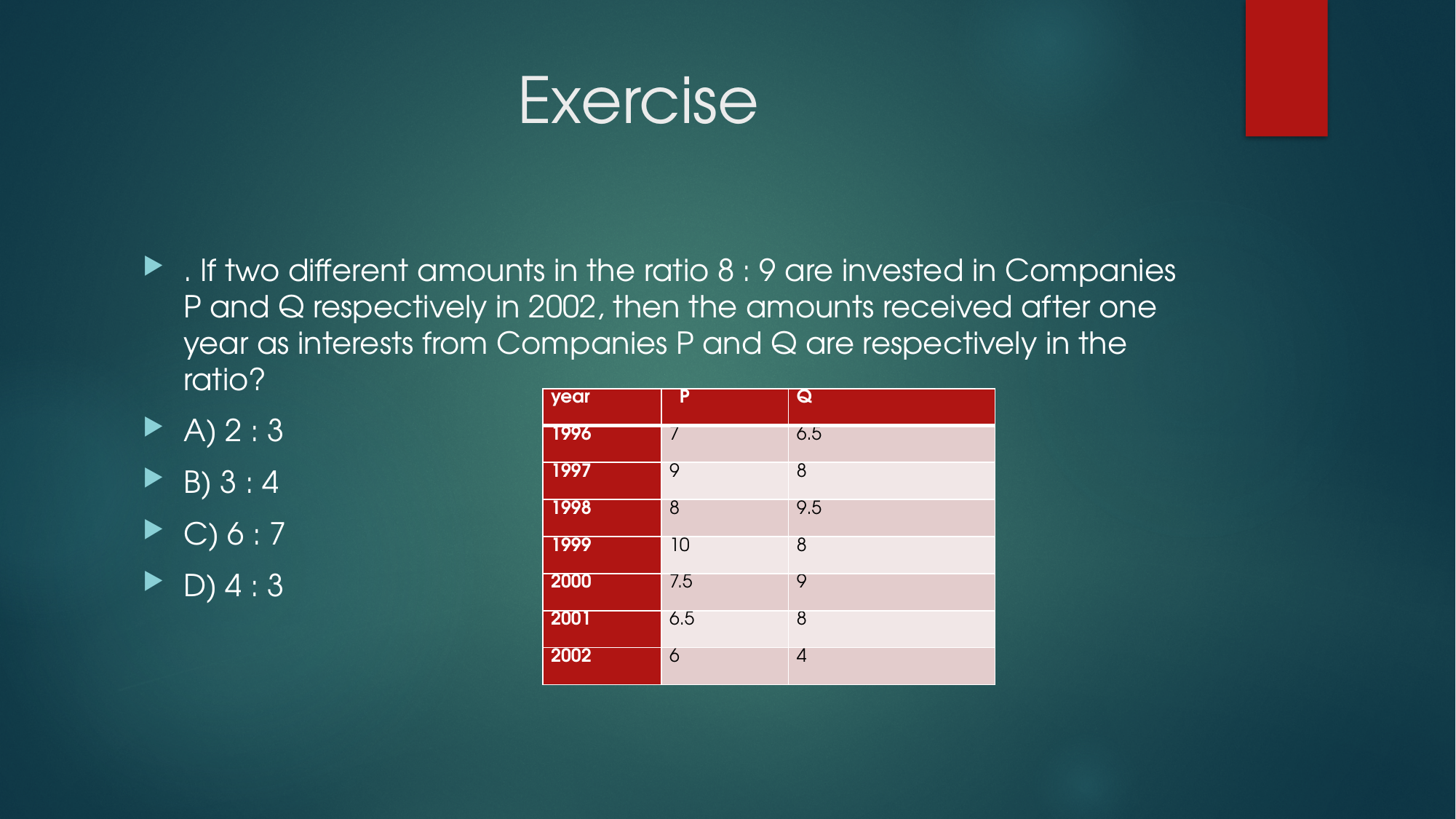

# Exercise
. If two different amounts in the ratio 8 : 9 are invested in Companies P and Q respectively in 2002, then the amounts received after one year as interests from Companies P and Q are respectively in the ratio?
A) 2 : 3
B) 3 : 4
C) 6 : 7
D) 4 : 3

| year | P | Q |
| --- | --- | --- |
| 1996 | 7 | 6.5 |
| 1997 | 9 | 8 |
| 1998 | 8 | 9.5 |
| 1999 | 10 | 8 |
| 2000 | 7.5 | 9 |
| 2001 | 6.5 | 8 |
| 2002 | 6 | 4 |